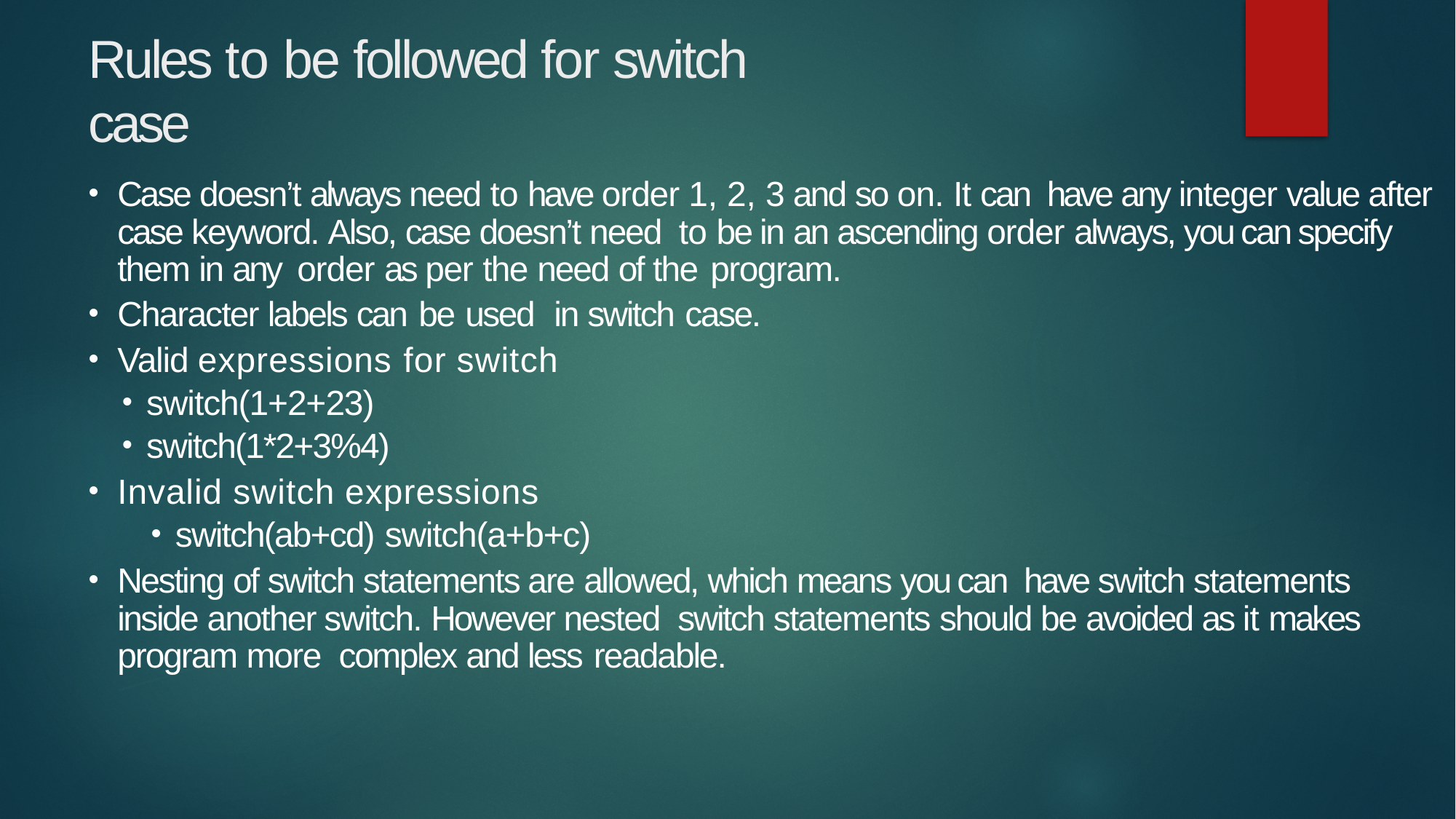

# Rules to be followed for switch case
Case doesn’t always need to have order 1, 2, 3 and so on. It can  have any integer value after case keyword. Also, case doesn’t need  to be in an ascending order always, you can specify them in any  order as per the need of the program.
Character labels can be used	in switch case.
Valid expressions for switch
switch(1+2+23)
switch(1*2+3%4)
Invalid switch expressions
switch(ab+cd) switch(a+b+c)
Nesting of switch statements are allowed, which means you can  have switch statements inside another switch. However nested  switch statements should be avoided as it makes program more  complex and less readable.